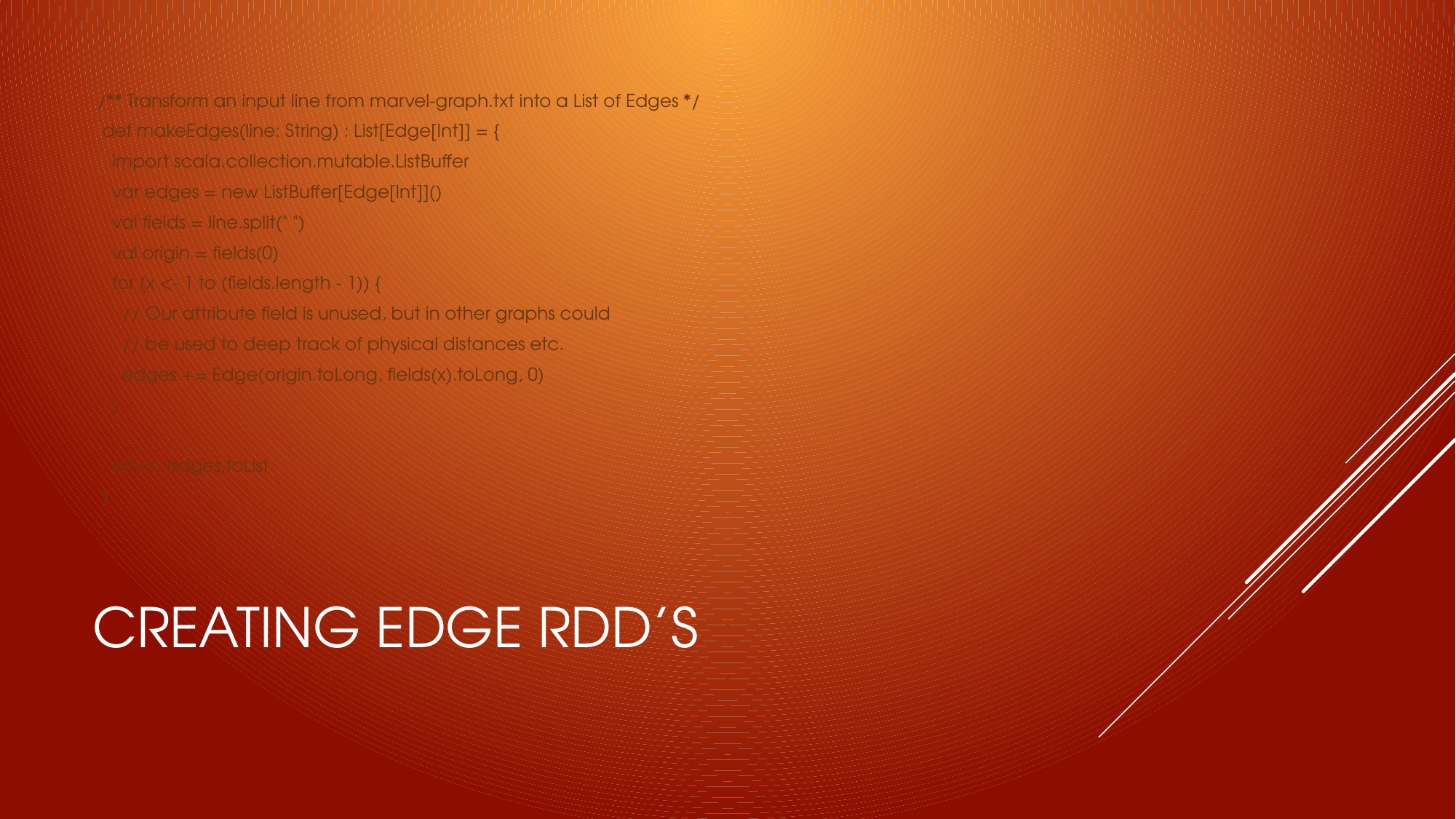

/** Transform an input line from marvel-graph.txt into a List of Edges */
  def makeEdges(line: String) : List[Edge[Int]] = {
    import scala.collection.mutable.ListBuffer
    var edges = new ListBuffer[Edge[Int]]()
    val fields = line.split(" ")
    val origin = fields(0)
    for (x <- 1 to (fields.length - 1)) {
      // Our attribute field is unused, but in other graphs could
      // be used to deep track of physical distances etc.
      edges += Edge(origin.toLong, fields(x).toLong, 0)
    }

    return edges.toList
  }
# Creating edge RDD’s